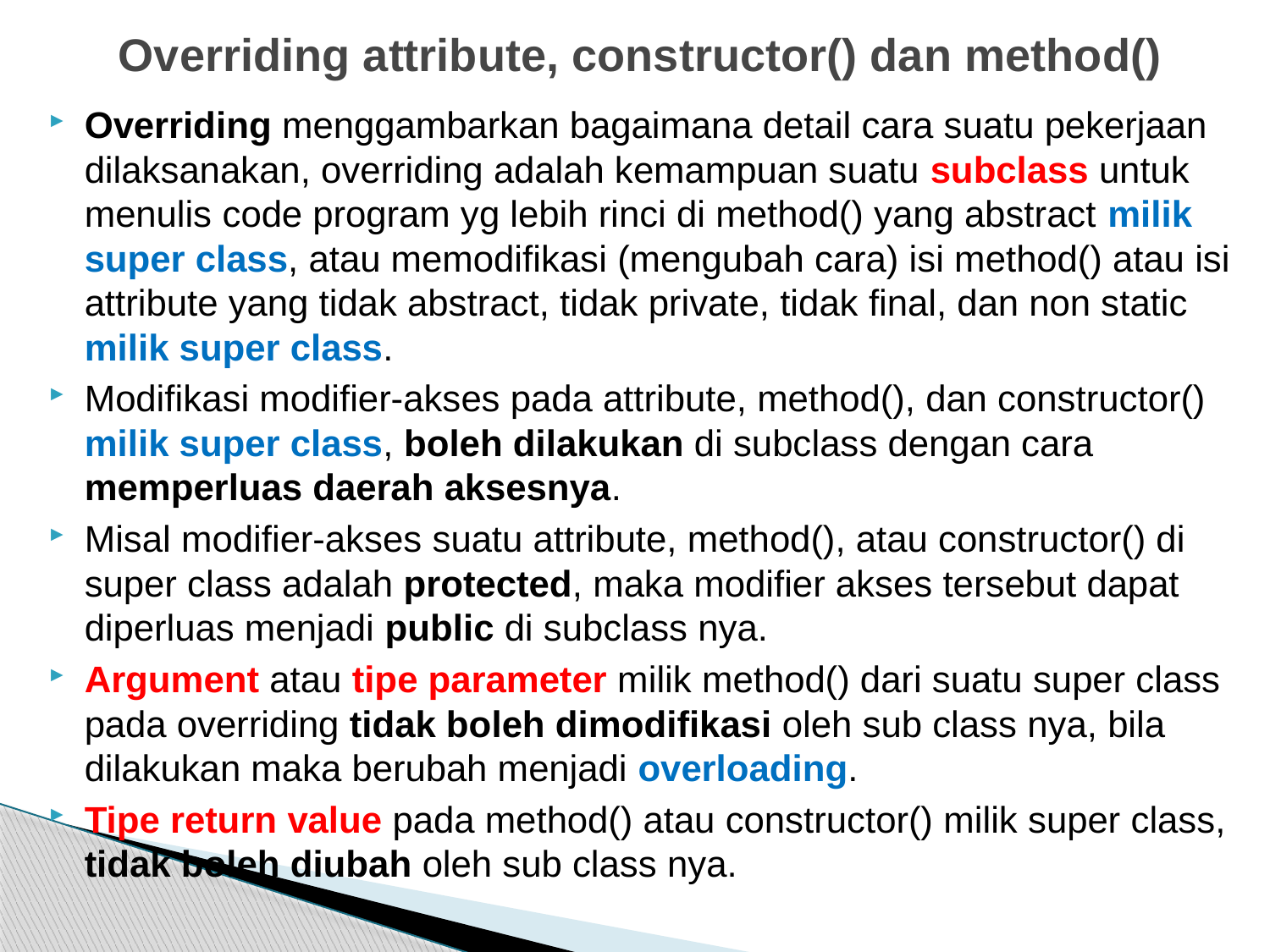

# Overriding attribute, constructor() dan method()
Overriding menggambarkan bagaimana detail cara suatu pekerjaan dilaksanakan, overriding adalah kemampuan suatu subclass untuk menulis code program yg lebih rinci di method() yang abstract milik super class, atau memodifikasi (mengubah cara) isi method() atau isi attribute yang tidak abstract, tidak private, tidak final, dan non static milik super class.
Modifikasi modifier-akses pada attribute, method(), dan constructor() milik super class, boleh dilakukan di subclass dengan cara memperluas daerah aksesnya.
Misal modifier-akses suatu attribute, method(), atau constructor() di super class adalah protected, maka modifier akses tersebut dapat diperluas menjadi public di subclass nya.
Argument atau tipe parameter milik method() dari suatu super class pada overriding tidak boleh dimodifikasi oleh sub class nya, bila dilakukan maka berubah menjadi overloading.
Tipe return value pada method() atau constructor() milik super class, tidak boleh diubah oleh sub class nya.